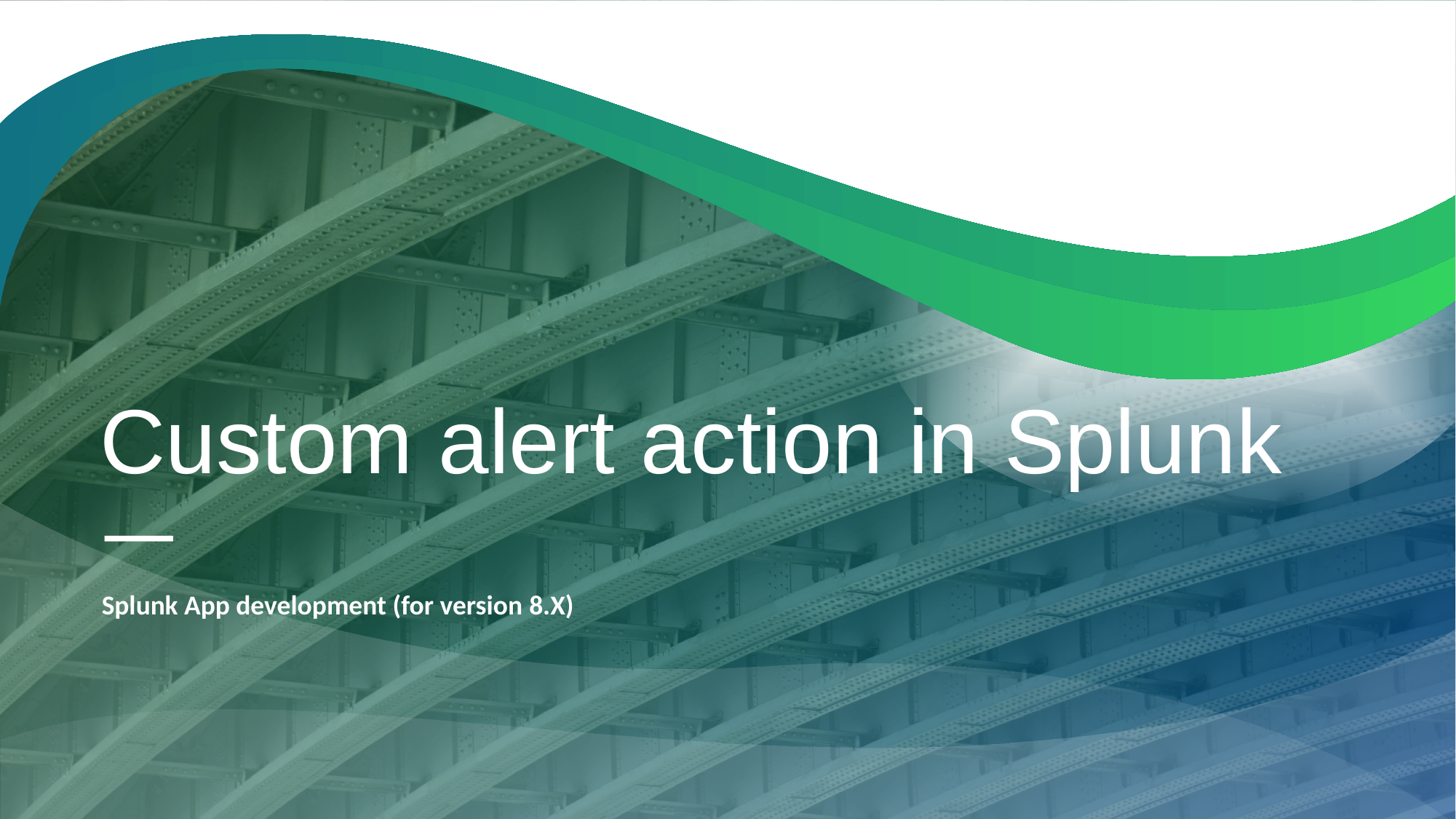

# Custom alert action in Splunk
Splunk App development (for version 8.X)